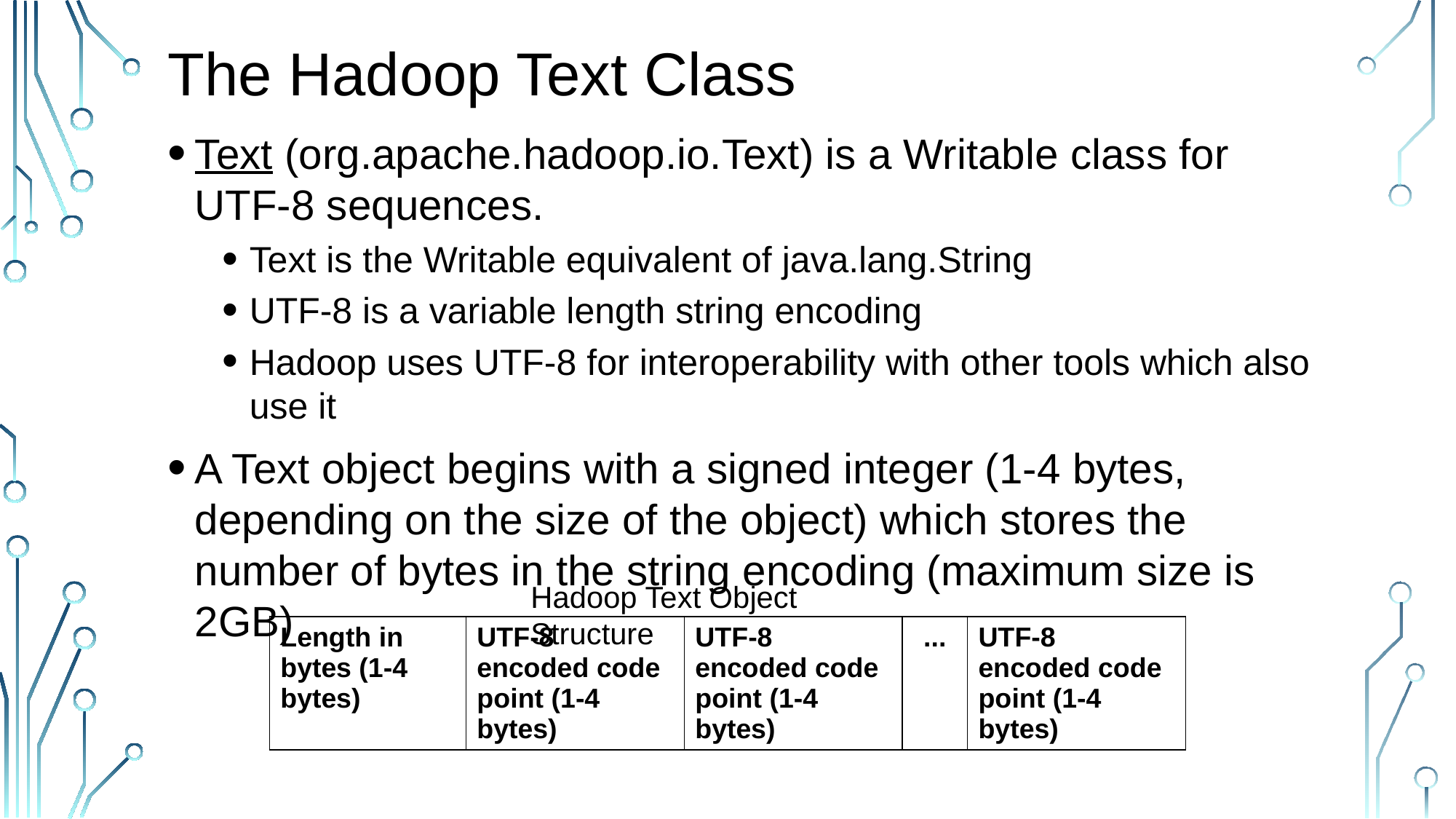

# The Hadoop Text Class
Text (org.apache.hadoop.io.Text) is a Writable class for UTF-8 sequences.
Text is the Writable equivalent of java.lang.String
UTF-8 is a variable length string encoding
Hadoop uses UTF-8 for interoperability with other tools which also use it
A Text object begins with a signed integer (1-4 bytes, depending on the size of the object) which stores the number of bytes in the string encoding (maximum size is 2GB)

Hadoop Text Object Structure
| Length in bytes (1-4 bytes) | UTF-8 encoded code point (1-4 bytes) | UTF-8 encoded code point (1-4 bytes) | ... | UTF-8 encoded code point (1-4 bytes) |
| --- | --- | --- | --- | --- |